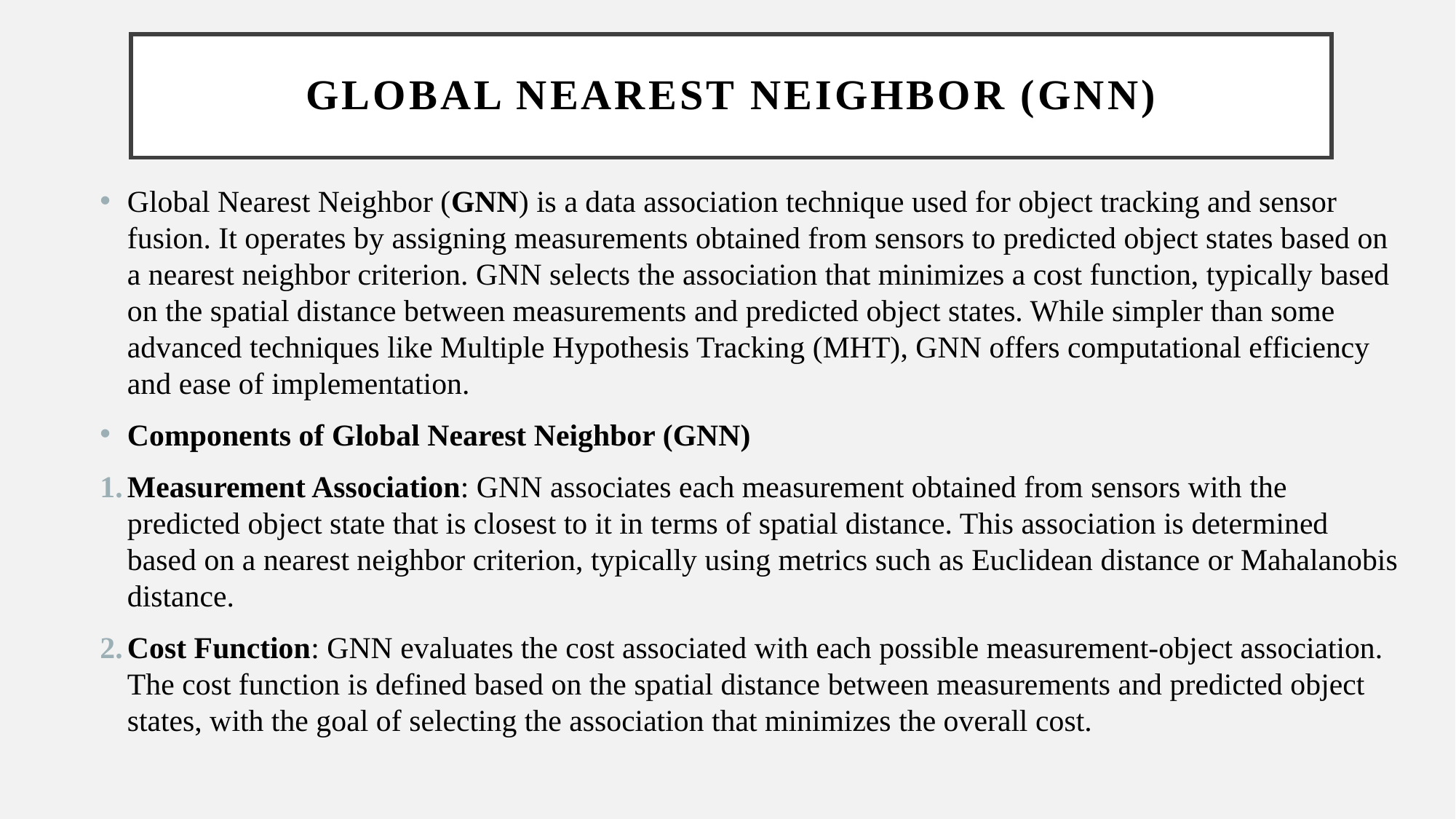

# Global Nearest Neighbor (GNN)
Global Nearest Neighbor (GNN) is a data association technique used for object tracking and sensor fusion. It operates by assigning measurements obtained from sensors to predicted object states based on a nearest neighbor criterion. GNN selects the association that minimizes a cost function, typically based on the spatial distance between measurements and predicted object states. While simpler than some advanced techniques like Multiple Hypothesis Tracking (MHT), GNN offers computational efficiency and ease of implementation.
Components of Global Nearest Neighbor (GNN)
Measurement Association: GNN associates each measurement obtained from sensors with the predicted object state that is closest to it in terms of spatial distance. This association is determined based on a nearest neighbor criterion, typically using metrics such as Euclidean distance or Mahalanobis distance.
Cost Function: GNN evaluates the cost associated with each possible measurement-object association. The cost function is defined based on the spatial distance between measurements and predicted object states, with the goal of selecting the association that minimizes the overall cost.